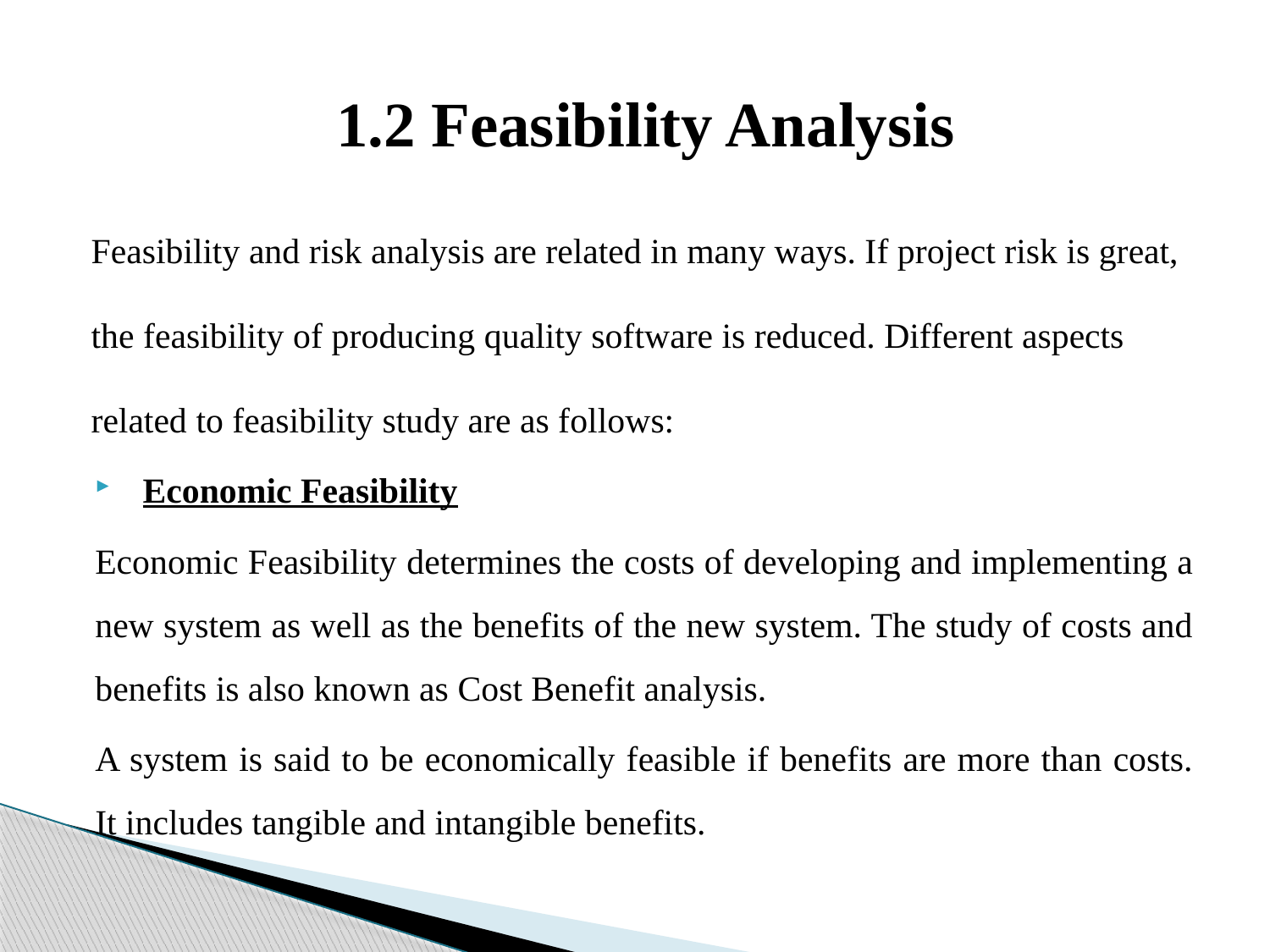

# 1.2 Feasibility Analysis
Feasibility and risk analysis are related in many ways. If project risk is great, the feasibility of producing quality software is reduced. Different aspects related to feasibility study are as follows:
Economic Feasibility
Economic Feasibility determines the costs of developing and implementing a new system as well as the benefits of the new system. The study of costs and benefits is also known as Cost Benefit analysis.
A system is said to be economically feasible if benefits are more than costs. It includes tangible and intangible benefits.